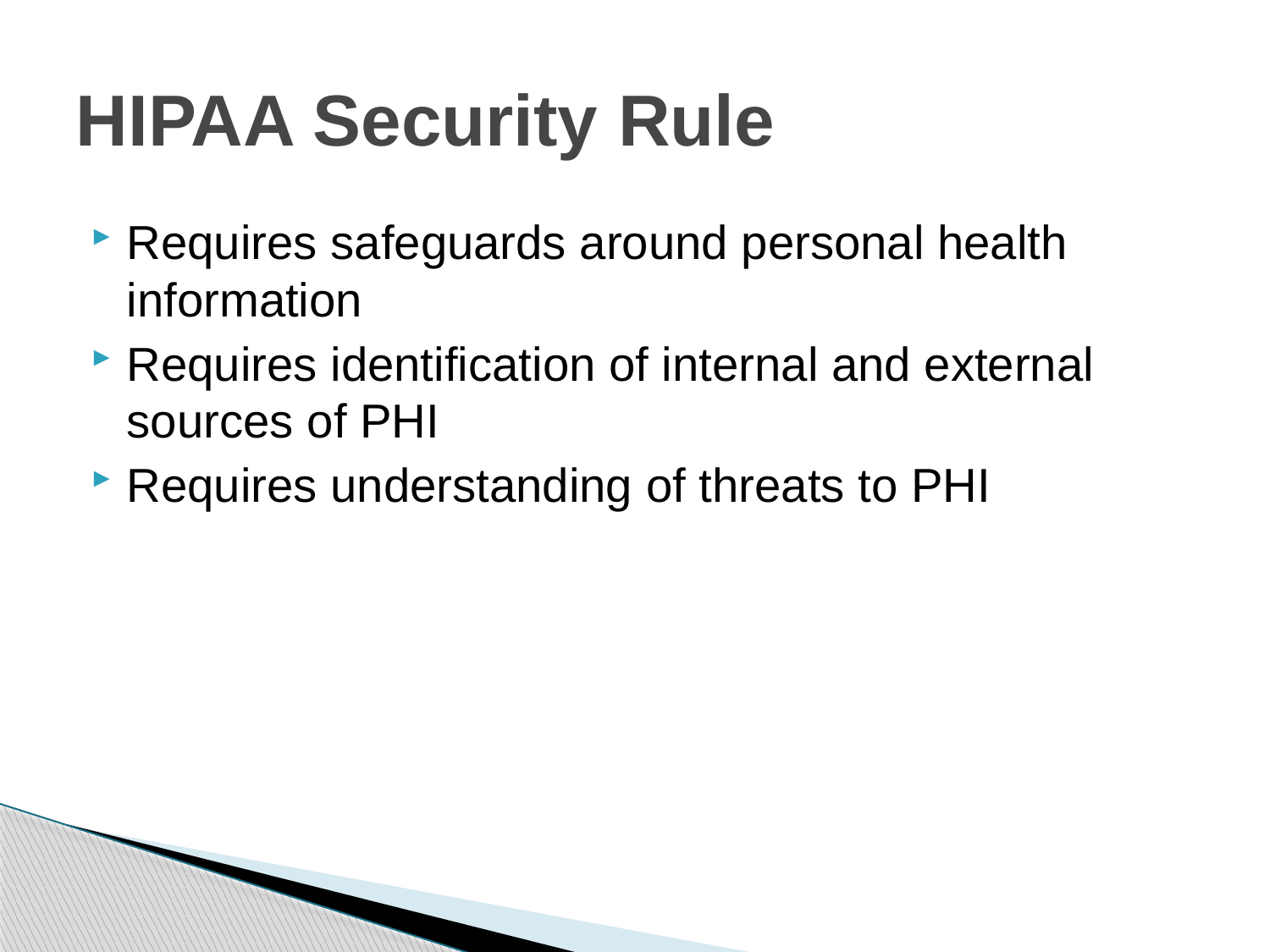

# HIPAA Security Rule
Requires safeguards around personal health information
Requires identification of internal and external sources of PHI
Requires understanding of threats to PHI